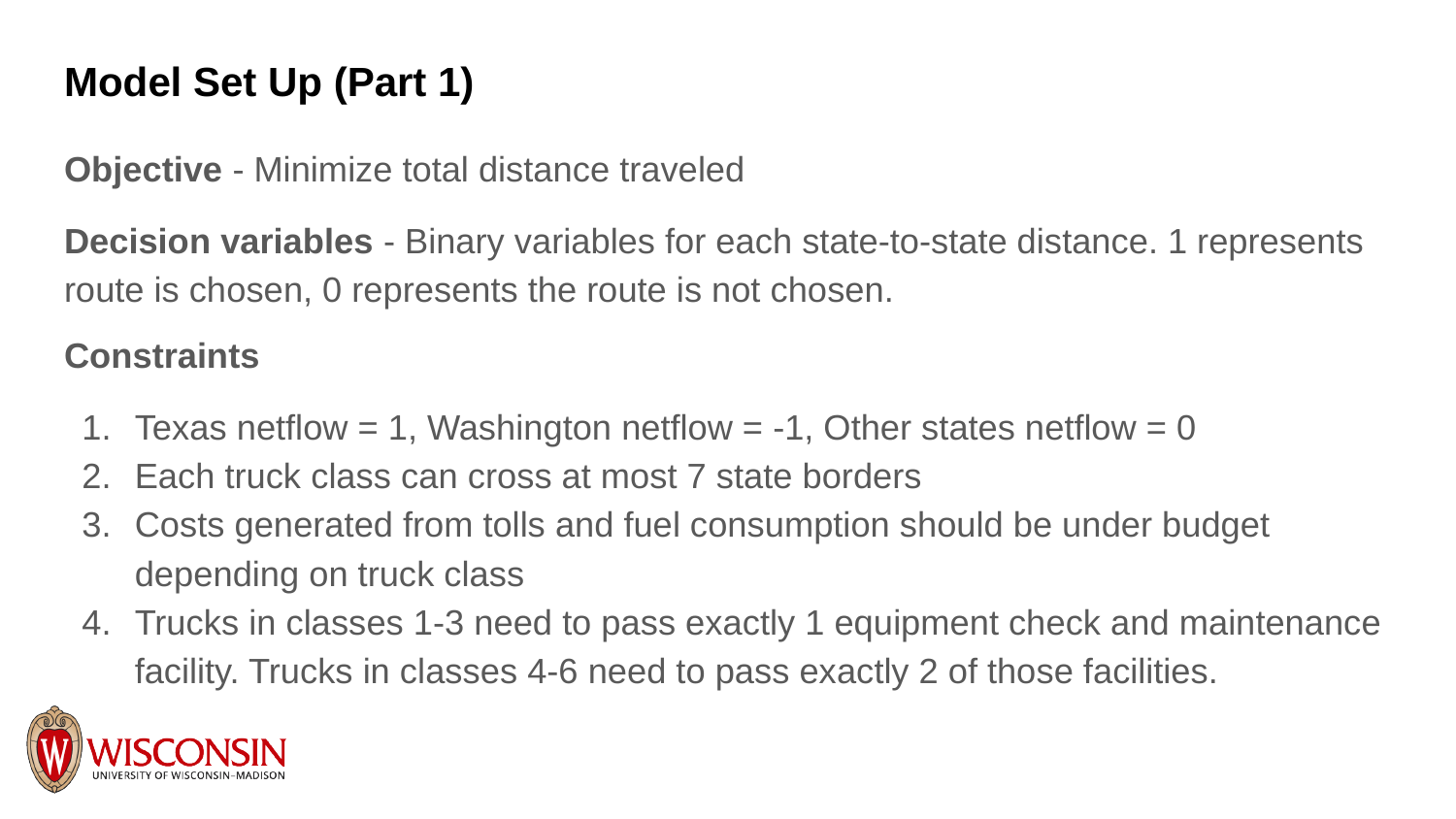

# Model Set Up (Part 1)
Objective - Minimize total distance traveled
Decision variables - Binary variables for each state-to-state distance. 1 represents route is chosen, 0 represents the route is not chosen.
Constraints
Texas netflow = 1, Washington netflow = -1, Other states netflow = 0
Each truck class can cross at most 7 state borders
Costs generated from tolls and fuel consumption should be under budget depending on truck class
Trucks in classes 1-3 need to pass exactly 1 equipment check and maintenance facility. Trucks in classes 4-6 need to pass exactly 2 of those facilities.